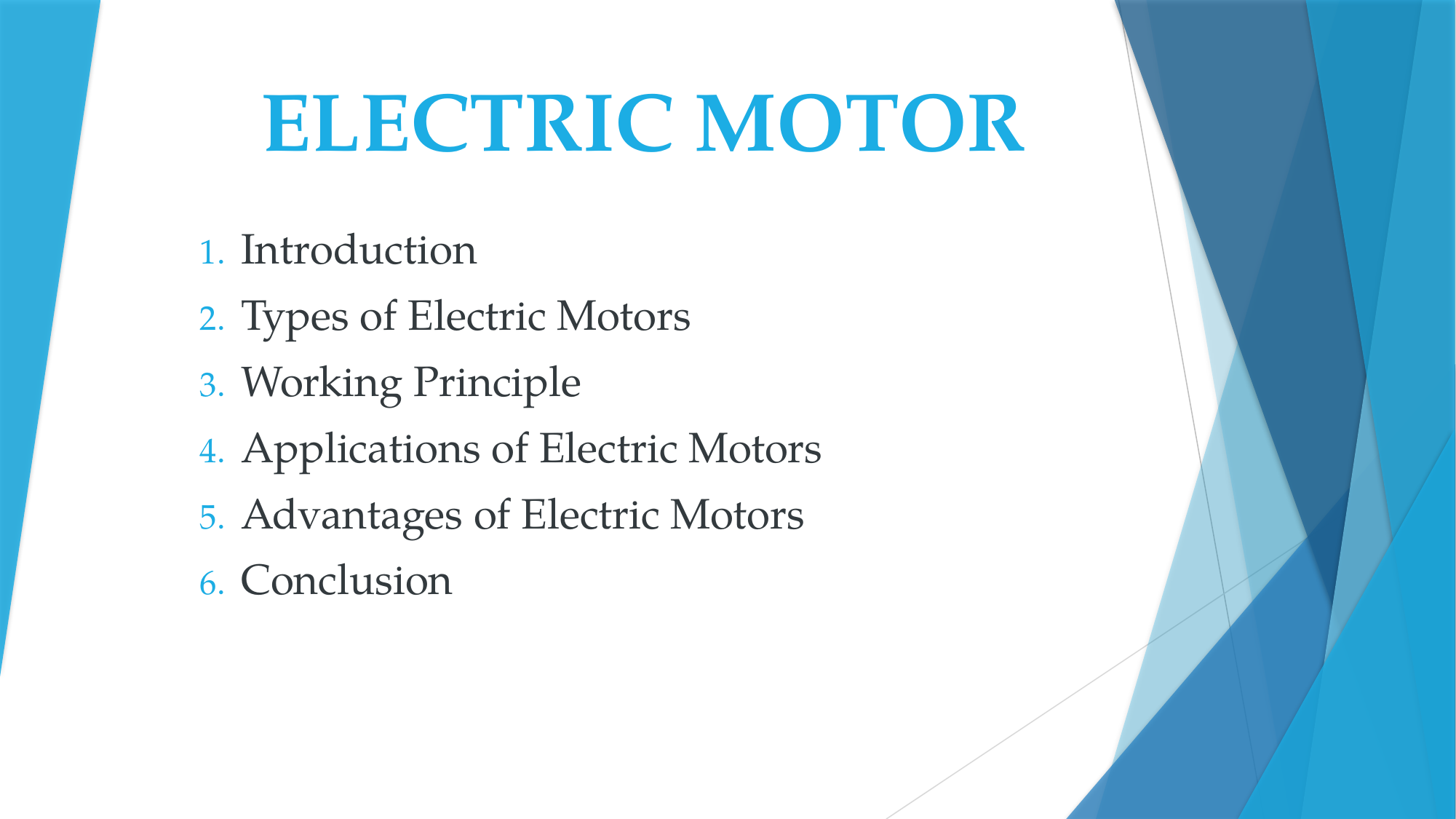

# ELECTRIC MOTOR
Introduction
Types of Electric Motors
Working Principle
Applications of Electric Motors
Advantages of Electric Motors
Conclusion